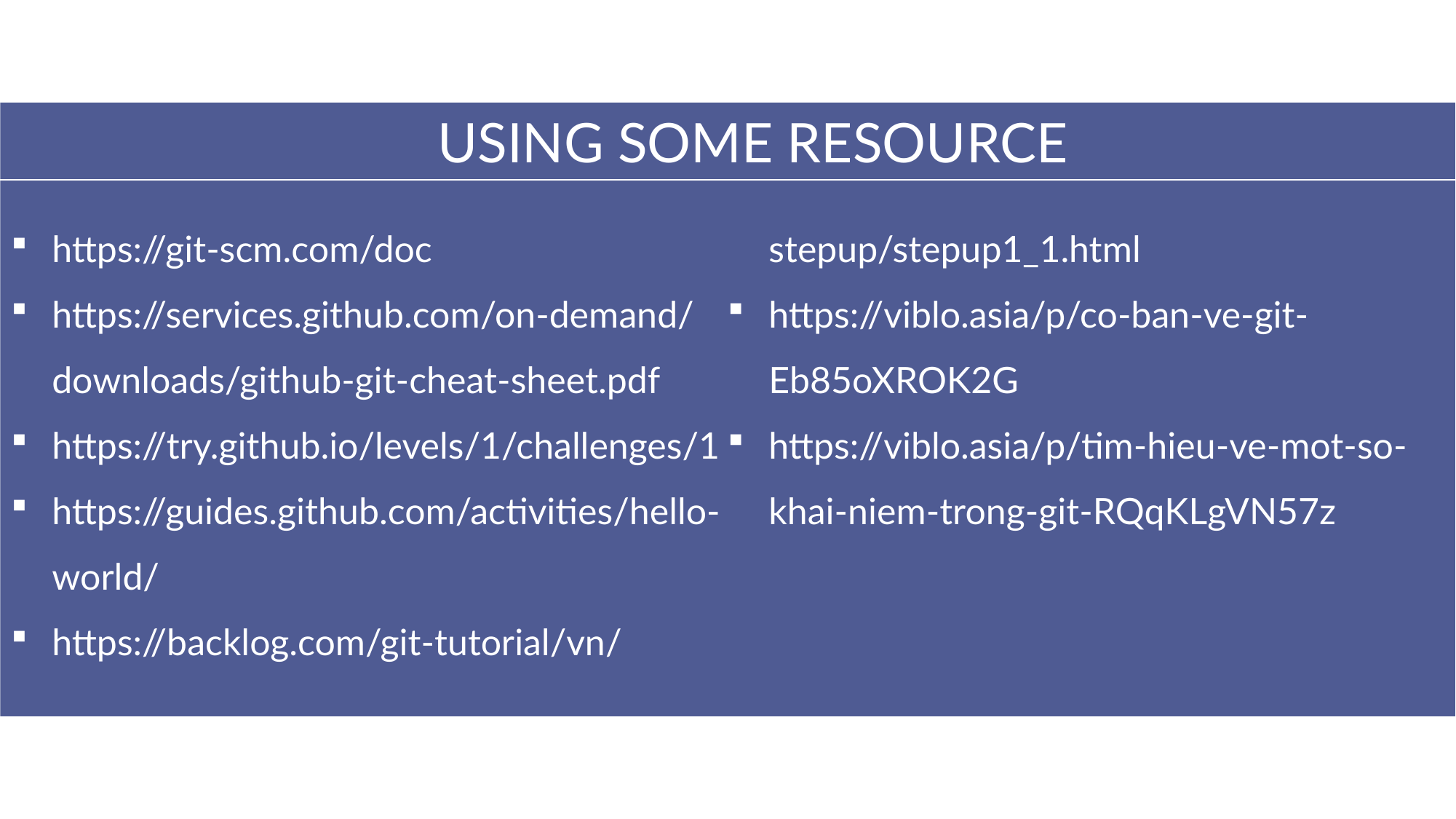

USING SOME RESOURCE
https://git-scm.com/doc
https://services.github.com/on-demand/downloads/github-git-cheat-sheet.pdf
https://try.github.io/levels/1/challenges/1
https://guides.github.com/activities/hello-world/
https://backlog.com/git-tutorial/vn/stepup/stepup1_1.html
https://viblo.asia/p/co-ban-ve-git-Eb85oXROK2G
https://viblo.asia/p/tim-hieu-ve-mot-so-khai-niem-trong-git-RQqKLgVN57z